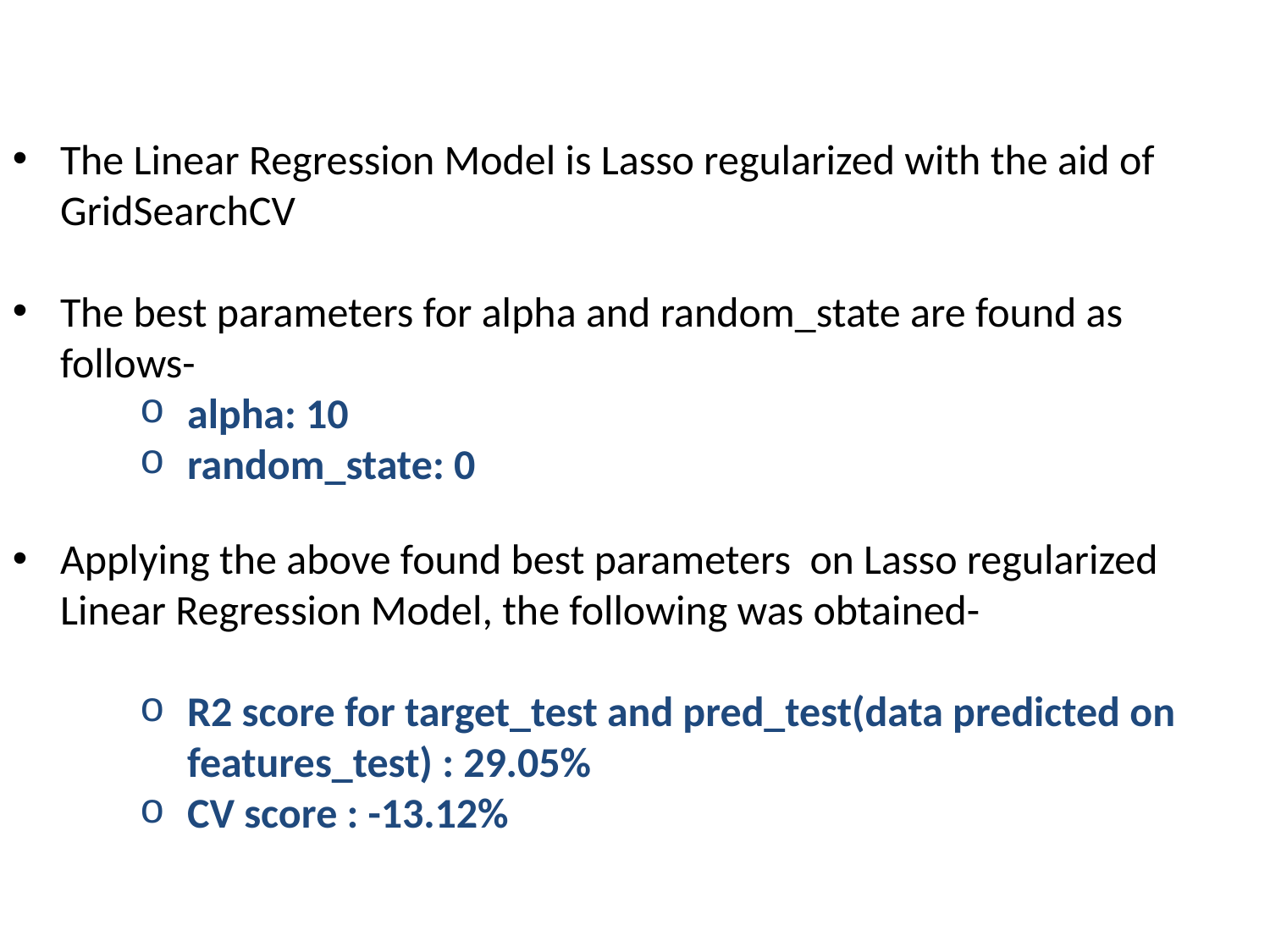

The Linear Regression Model is Lasso regularized with the aid of GridSearchCV

The best parameters for alpha and random_state are found as follows-
alpha: 10
random_state: 0
Applying the above found best parameters  on Lasso regularized Linear Regression Model, the following was obtained-

R2 score for target_test and pred_test(data predicted on features_test) : 29.05%
CV score : -13.12%